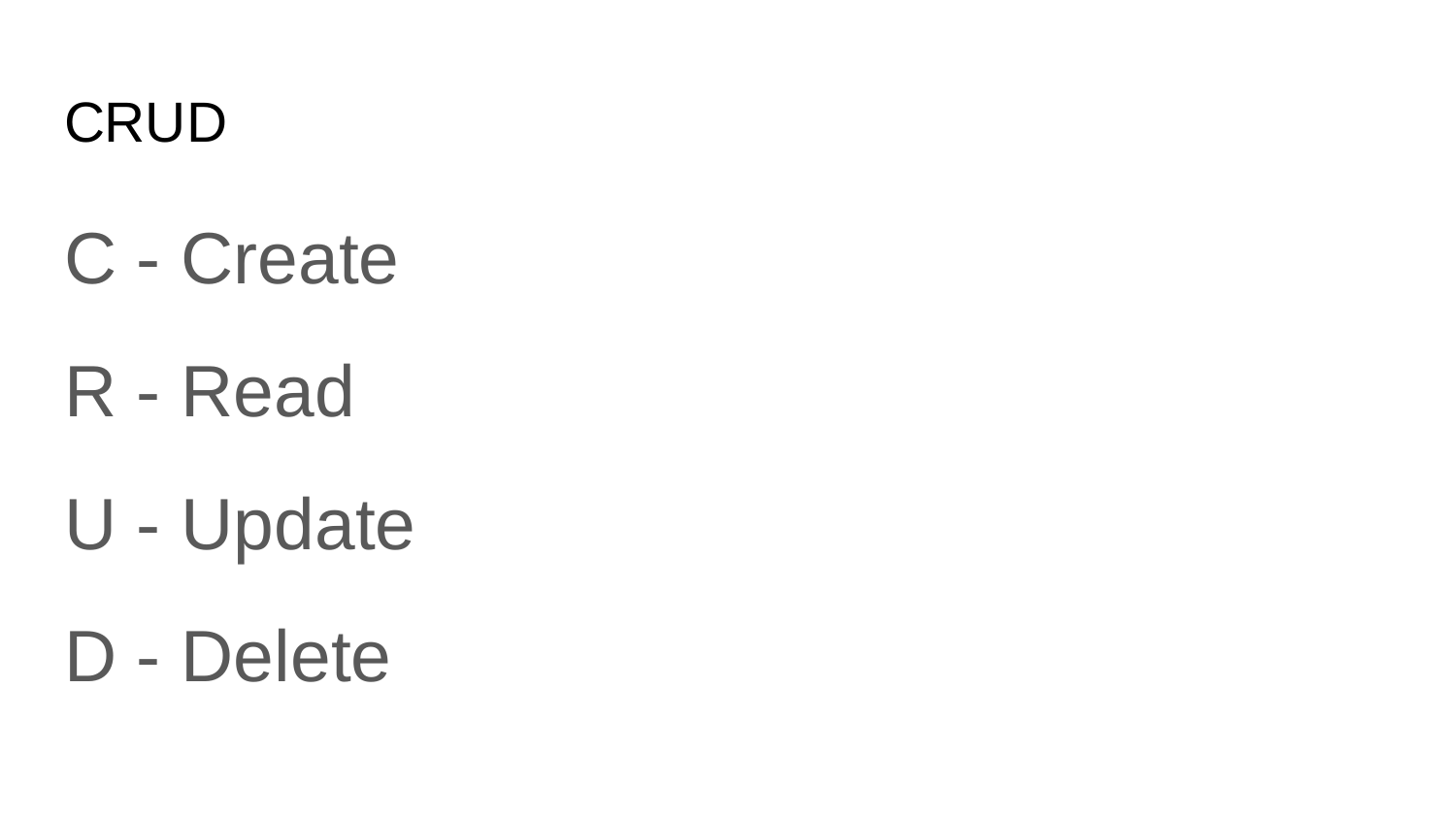

# CRUD
C - Create
R - Read
U - Update
D - Delete